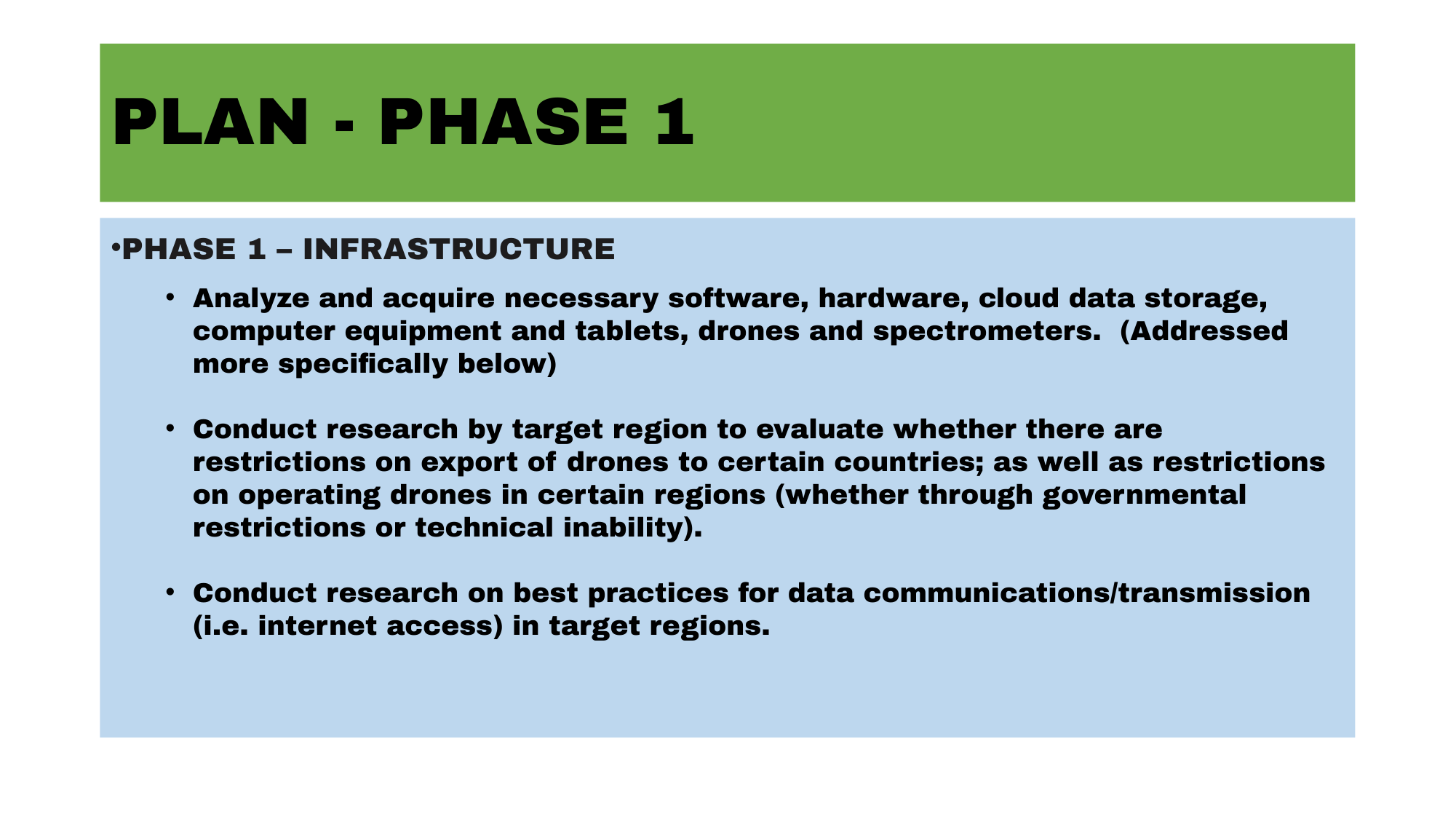

# PLAN - PHASE 1
PHASE 1 – INFRASTRUCTURE
Analyze and acquire necessary software, hardware, cloud data storage, computer equipment and tablets, drones and spectrometers.  (Addressed more specifically below)

Conduct research by target region to evaluate whether there are restrictions on export of drones to certain countries; as well as restrictions on operating drones in certain regions (whether through governmental restrictions or technical inability).

Conduct research on best practices for data communications/transmission (i.e. internet access) in target regions.